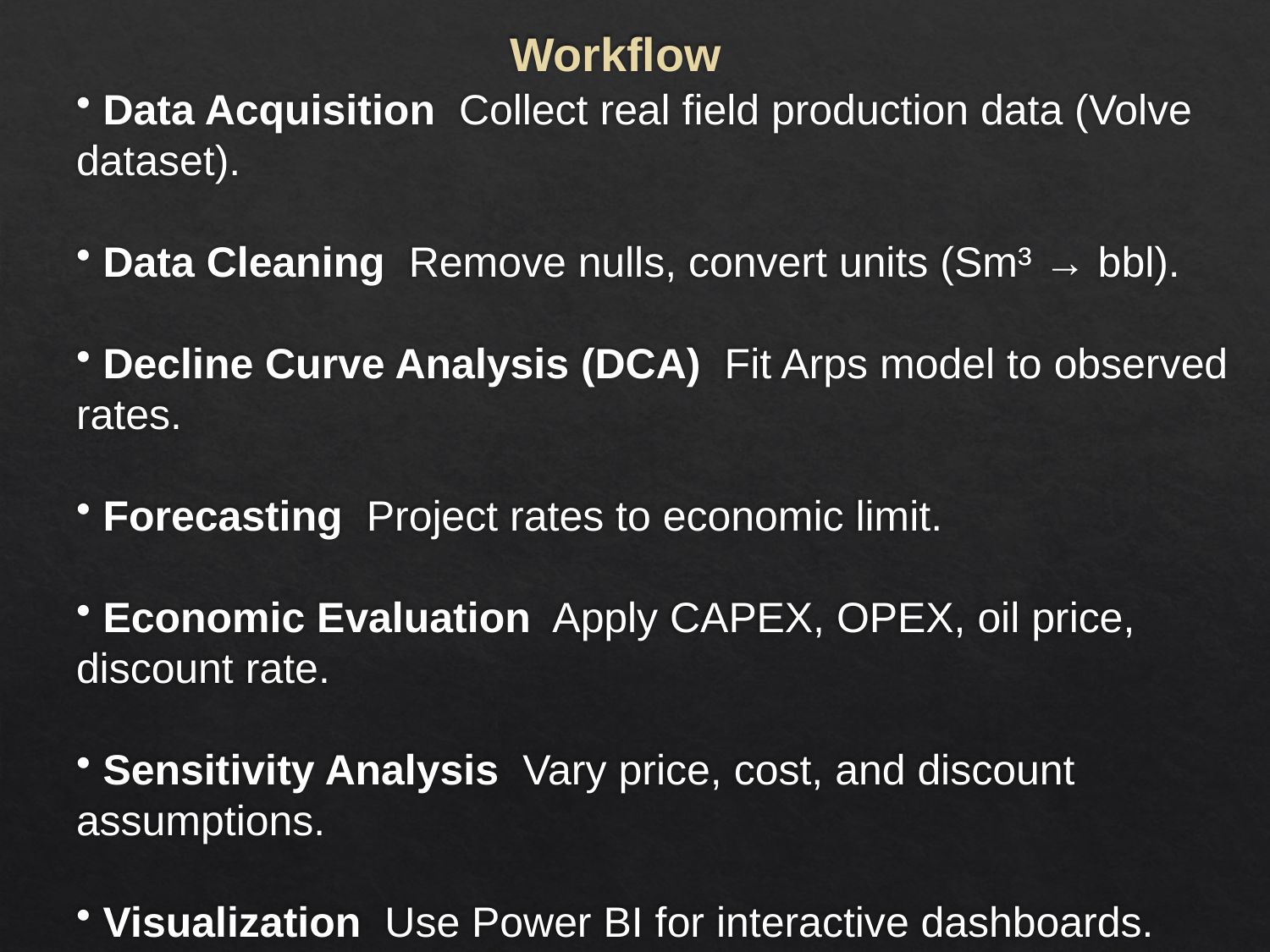

# Workflow
 Data Acquisition  Collect real field production data (Volve dataset).

 Data Cleaning  Remove nulls, convert units (Sm³ → bbl).

 Decline Curve Analysis (DCA)  Fit Arps model to observed rates.

 Forecasting  Project rates to economic limit.

 Economic Evaluation  Apply CAPEX, OPEX, oil price, discount rate.

 Sensitivity Analysis  Vary price, cost, and discount assumptions.

 Visualization  Use Power BI for interactive dashboards.